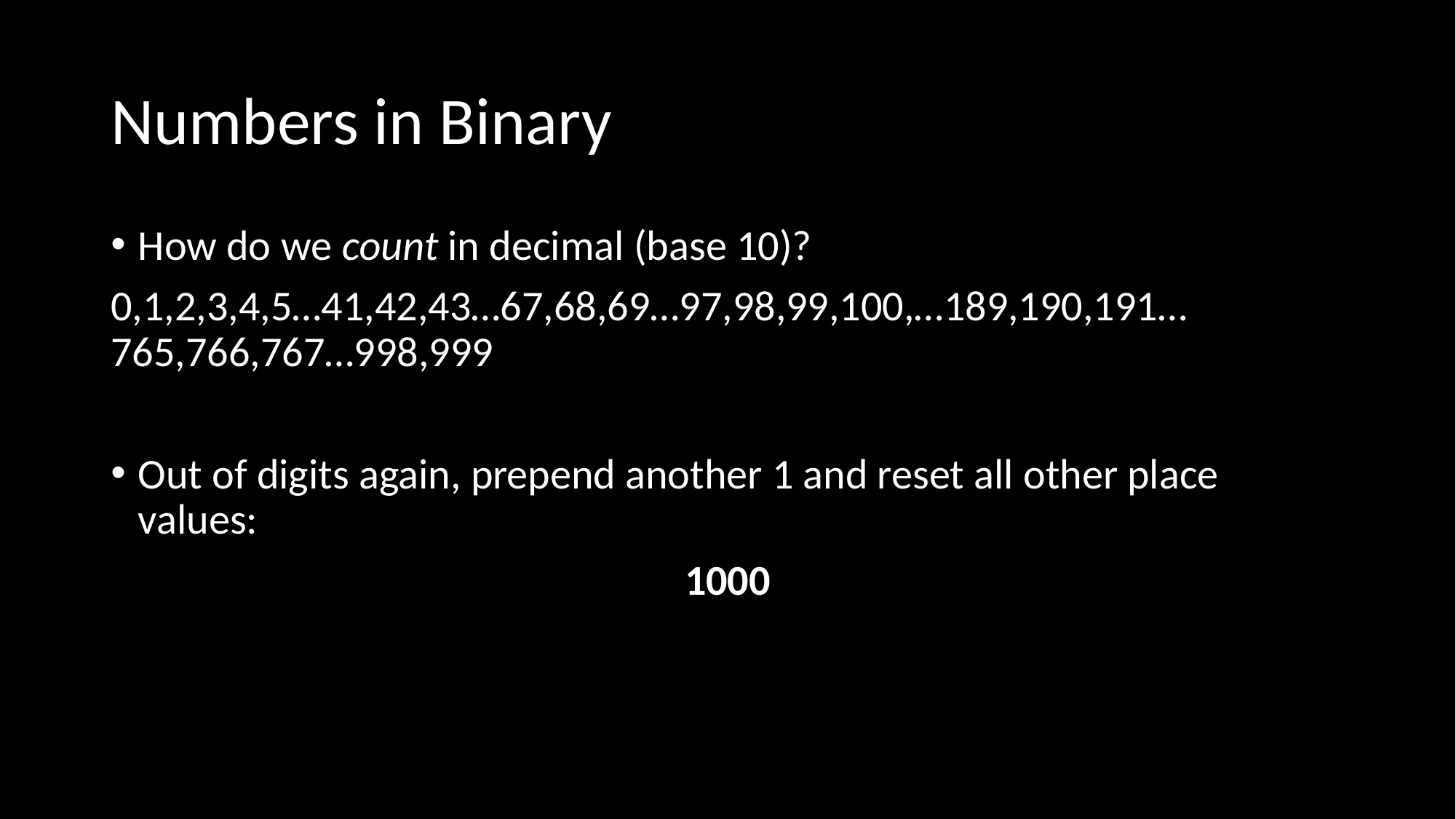

# Numbers in Binary
How do we count in decimal (base 10)?
0,1,2,3,4,5…41,42,43…67,68,69…97,98,99,100,…189,190,191…765,766,767…998,999

Out of digits again, prepend another 1 and reset all other place values:
1000